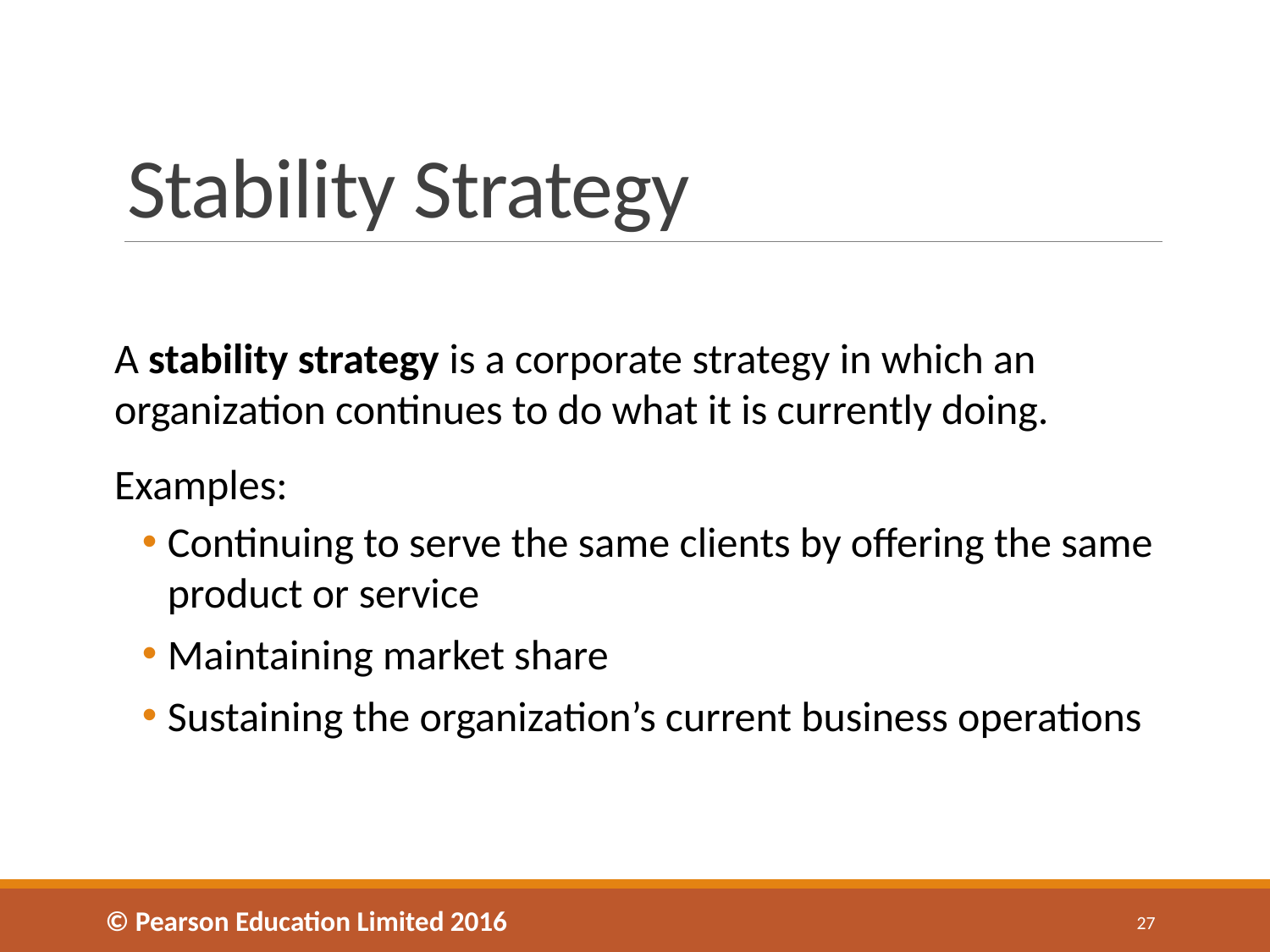

# Stability Strategy
A stability strategy is a corporate strategy in which an organization continues to do what it is currently doing.
Examples:
Continuing to serve the same clients by offering the same product or service
Maintaining market share
Sustaining the organization’s current business operations
© Pearson Education Limited 2016
27